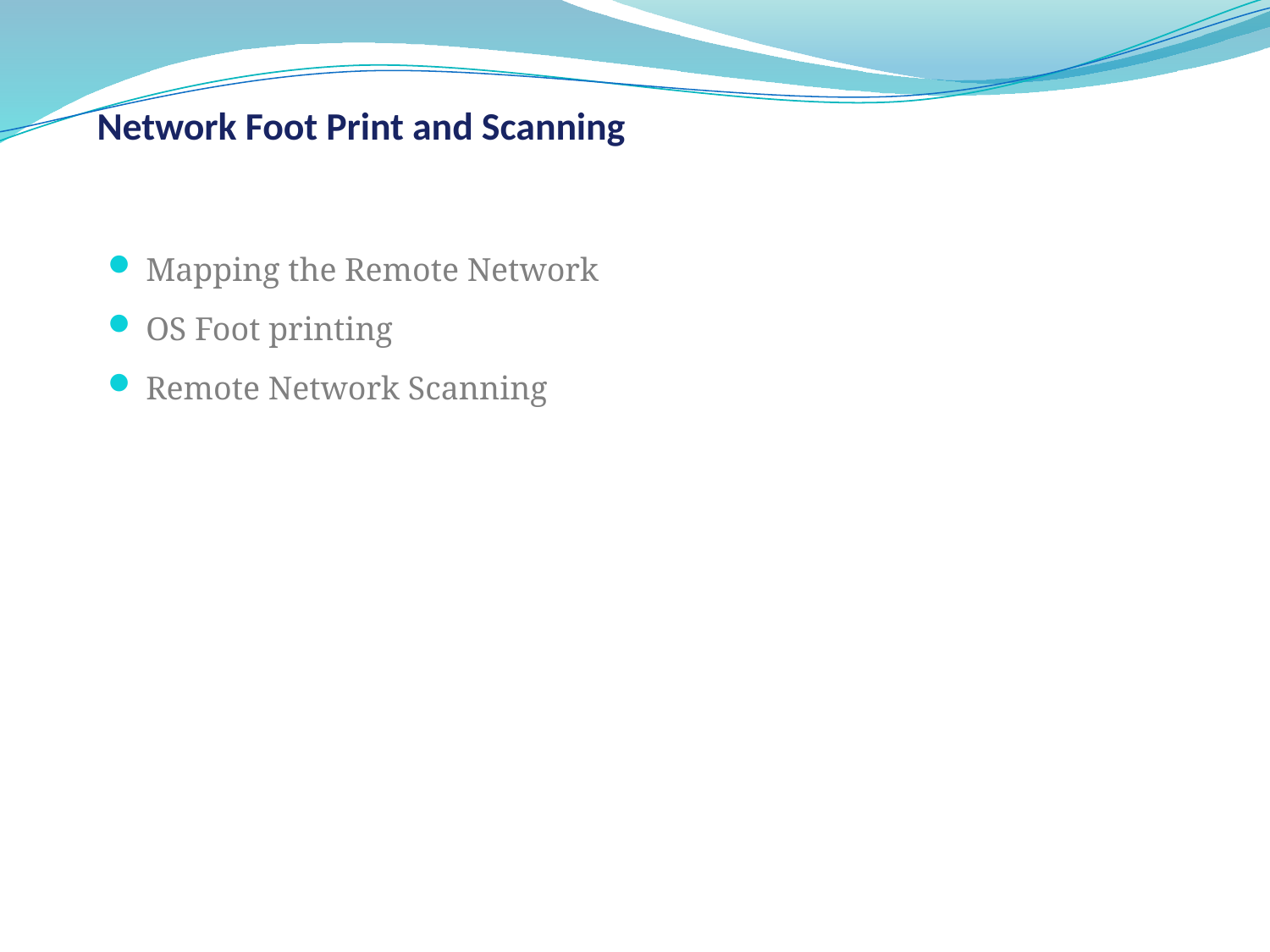

Network Foot Print and Scanning

Mapping the Remote Network
OS Foot printing
Remote Network Scanning